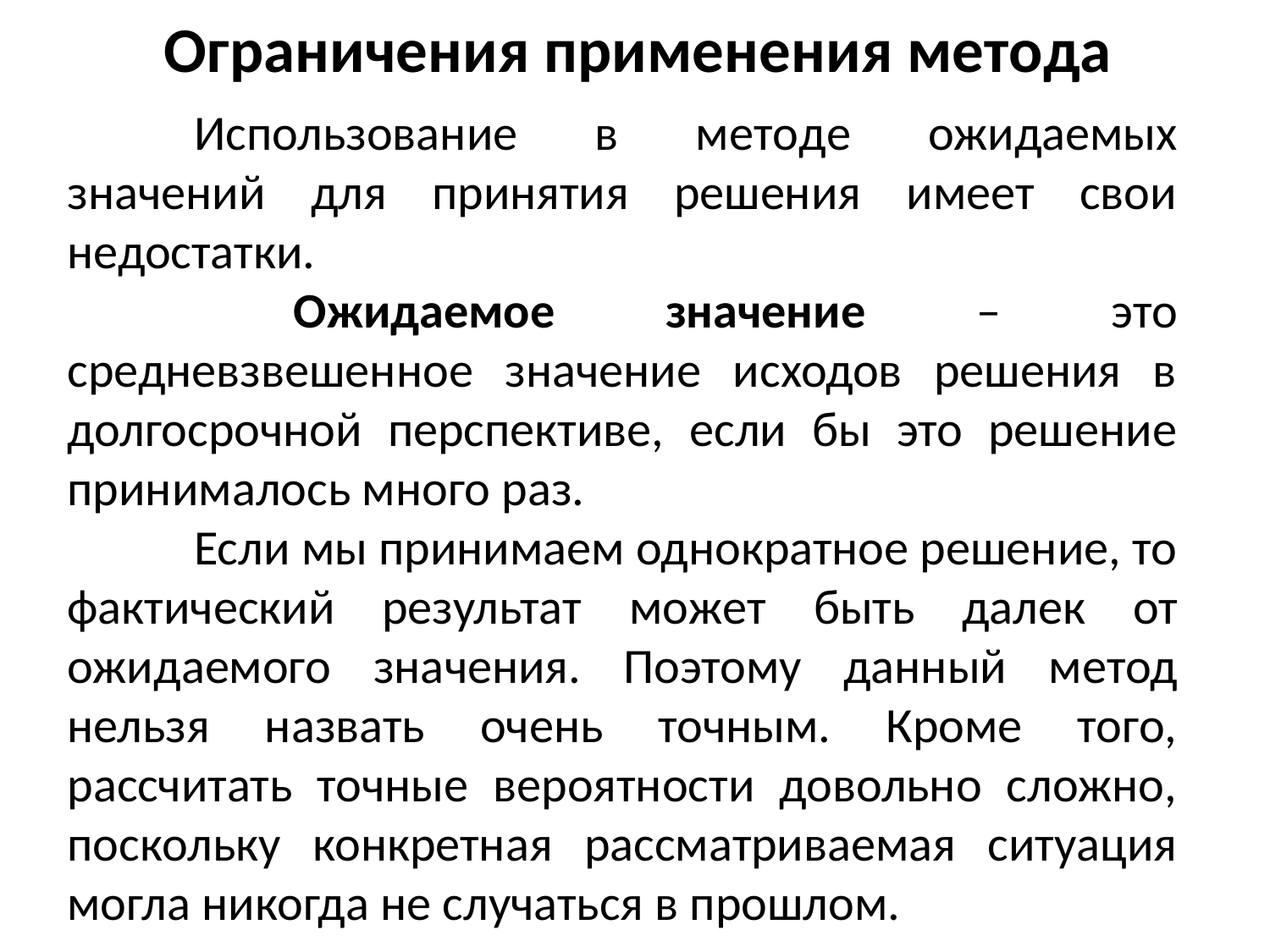

Ограничения применения метода
	Использование в методе ожидаемых значений для принятия решения имеет свои недостатки.
 	Ожидаемое значение – это средневзвешенное значение исходов решения в долгосрочной перспективе, если бы это решение принималось много раз.
	Если мы принимаем однократное решение, то фактический результат может быть далек от ожидаемого значения. Поэтому данный метод нельзя назвать очень точным. Кроме того, рассчитать точные вероятности довольно сложно, поскольку конкретная рассматриваемая ситуация могла никогда не случаться в прошлом.